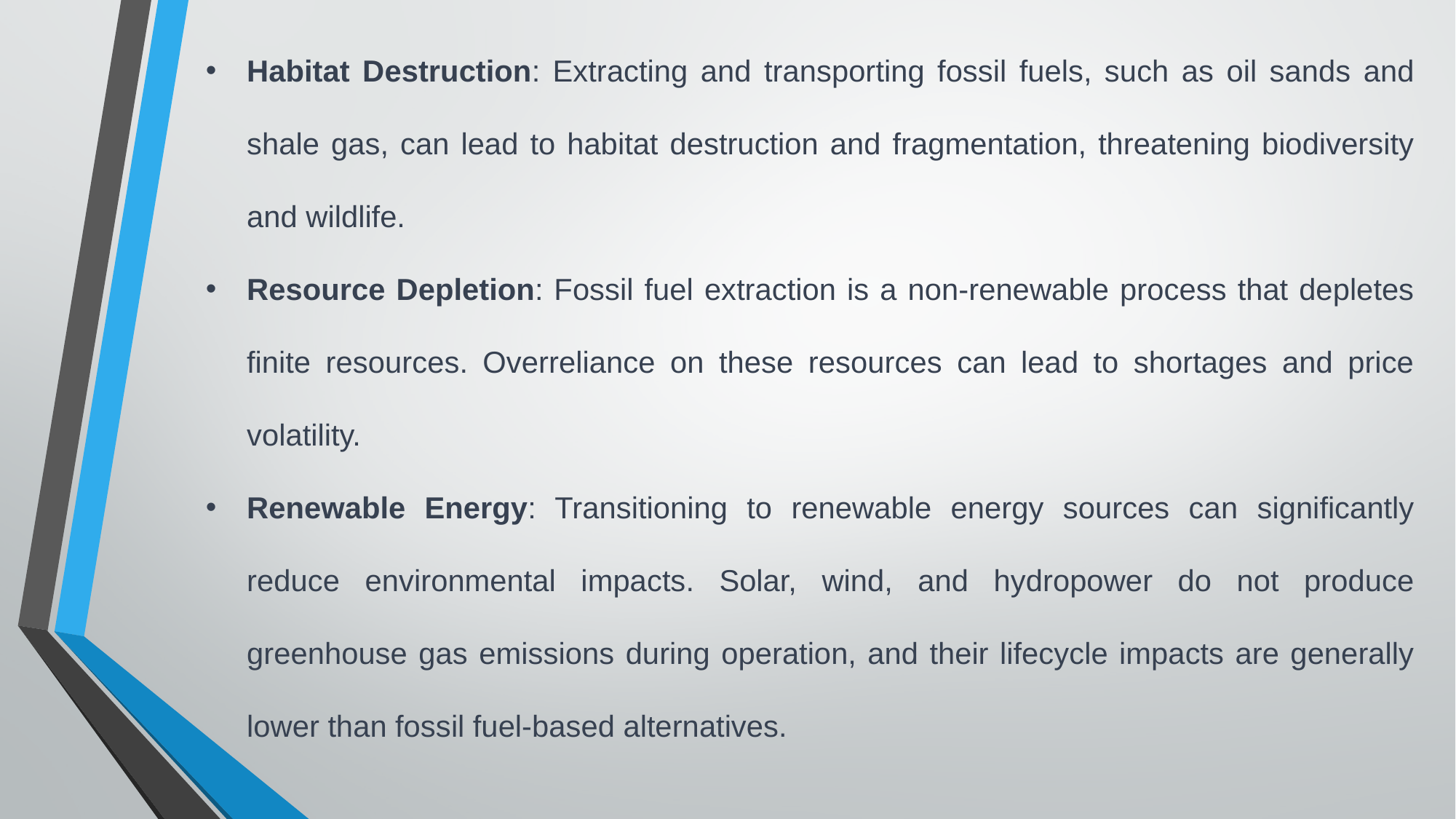

Habitat Destruction: Extracting and transporting fossil fuels, such as oil sands and shale gas, can lead to habitat destruction and fragmentation, threatening biodiversity and wildlife.
Resource Depletion: Fossil fuel extraction is a non-renewable process that depletes finite resources. Overreliance on these resources can lead to shortages and price volatility.
Renewable Energy: Transitioning to renewable energy sources can significantly reduce environmental impacts. Solar, wind, and hydropower do not produce greenhouse gas emissions during operation, and their lifecycle impacts are generally lower than fossil fuel-based alternatives.